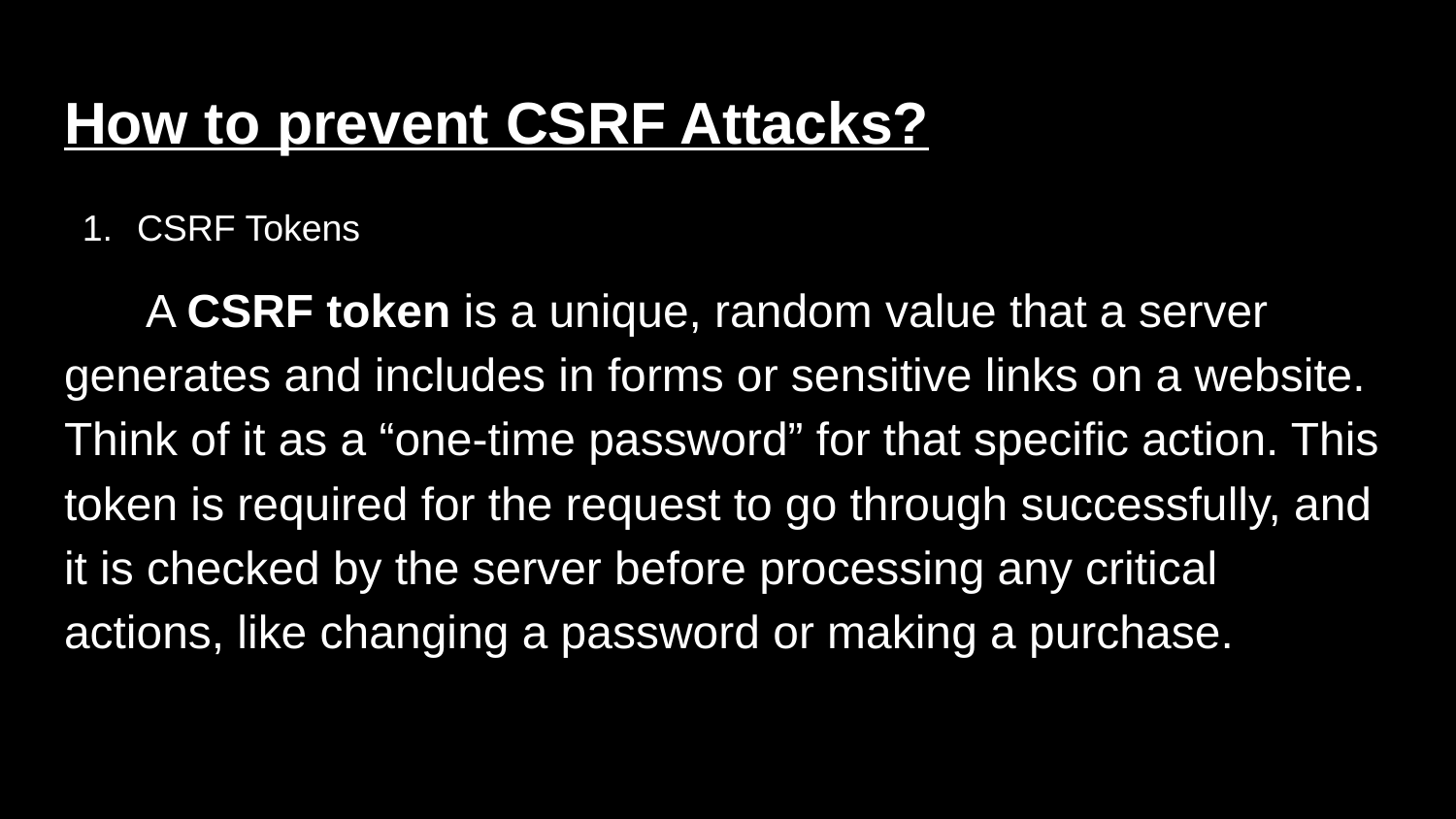

# How to prevent CSRF Attacks?
CSRF Tokens
        A CSRF token is a unique, random value that a server generates and includes in forms or sensitive links on a website. Think of it as a “one-time password” for that specific action. This token is required for the request to go through successfully, and it is checked by the server before processing any critical actions, like changing a password or making a purchase.